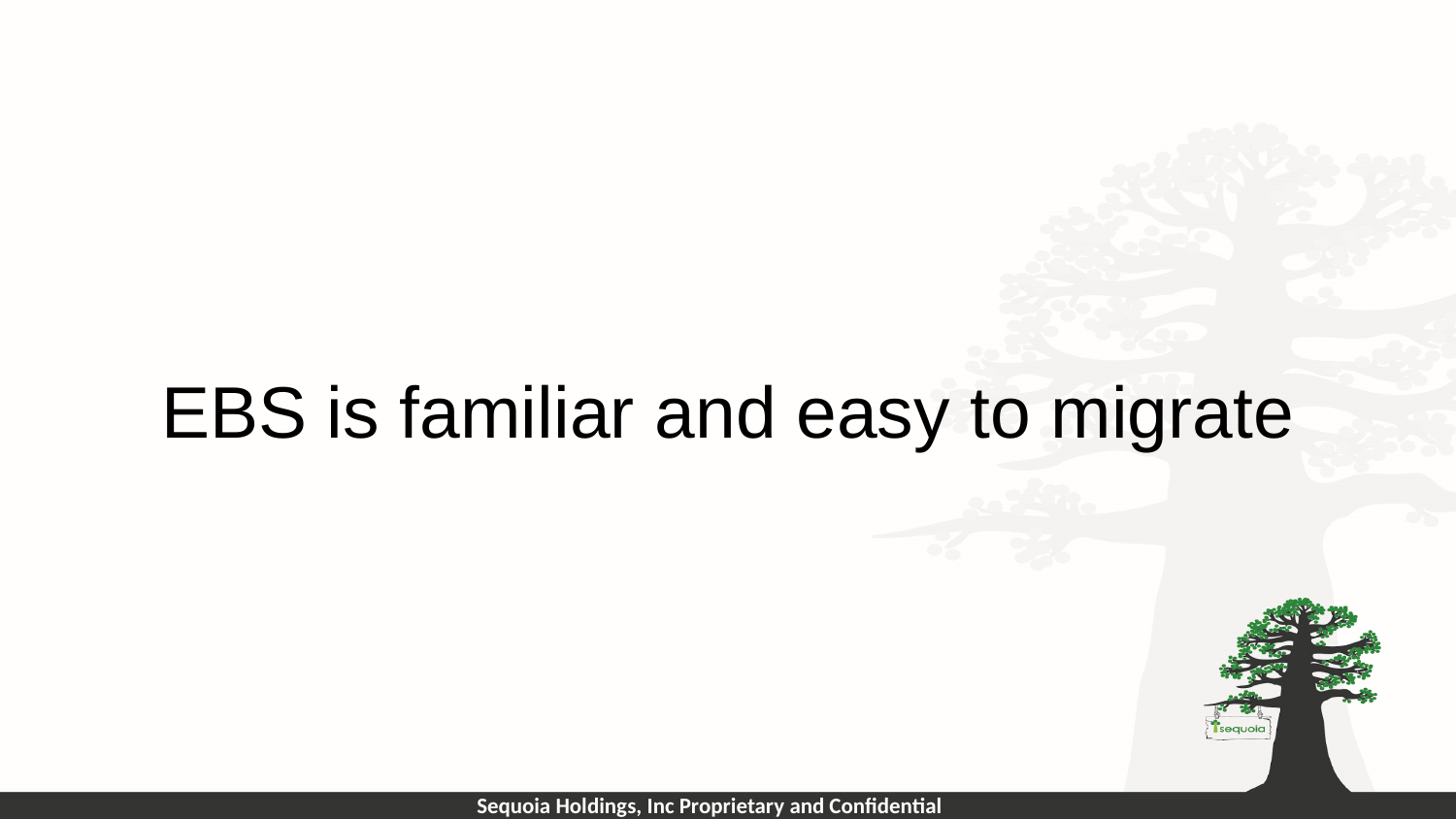

# EBS is familiar and easy to migrate
Sequoia Holdings, Inc Proprietary and Confidential